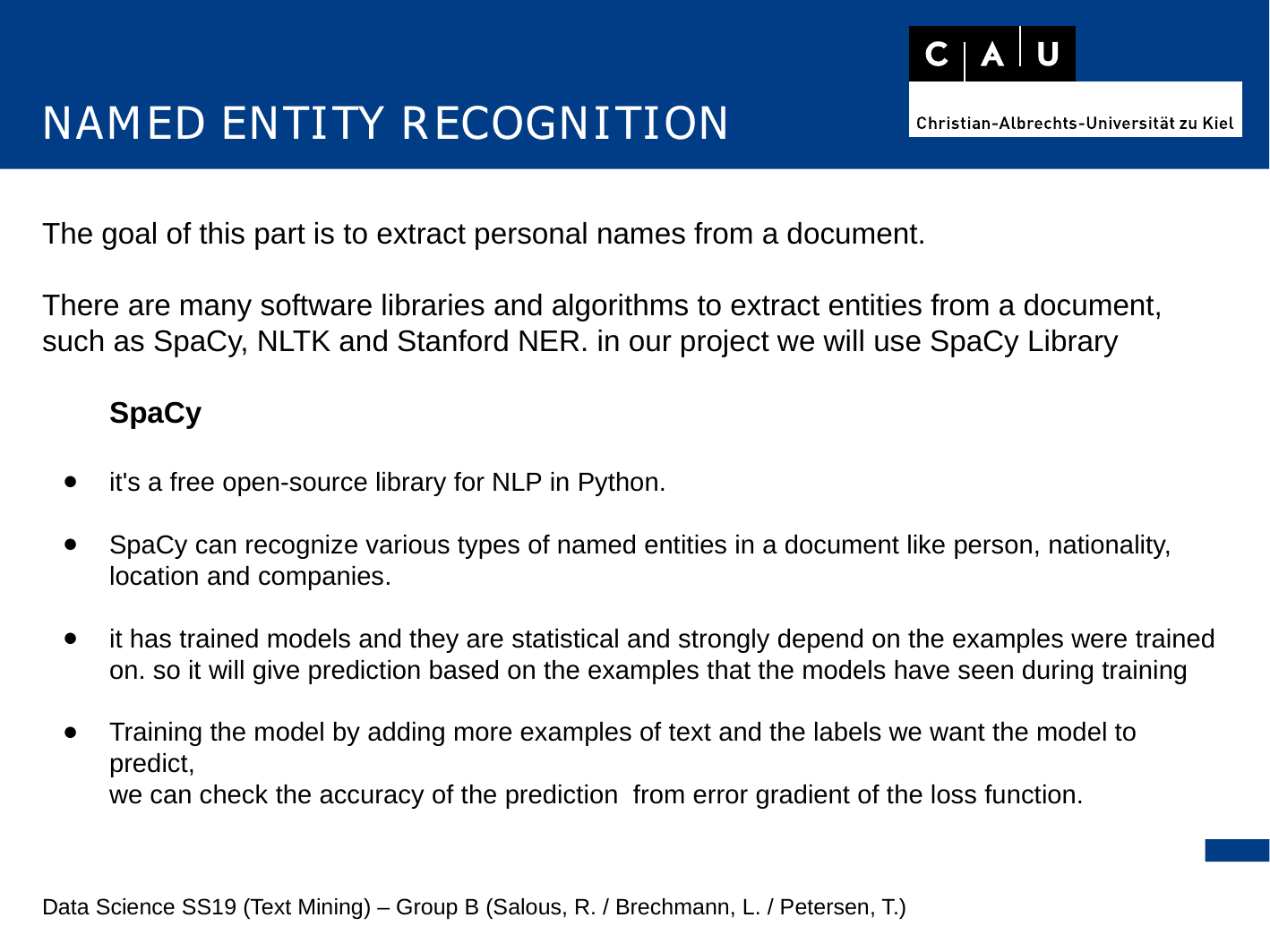

NAMED ENTITY RECOGNITION
The goal of this part is to extract personal names from a document.
There are many software libraries and algorithms to extract entities from a document, such as SpaCy, NLTK and Stanford NER. in our project we will use SpaCy Library

SpaCy

it's a free open-source library for NLP in Python.

SpaCy can recognize various types of named entities in a document like person, nationality,  location and companies.

it has trained models and they are statistical and strongly depend on the examples were trained on. so it will give prediction based on the examples that the models have seen during training

Training the model by adding more examples of text and the labels we want the model to predict,
we can check the accuracy of the prediction  from error gradient of the loss function.
Data Science SS19 (Text Mining) – Group B (Salous, R. / Brechmann, L. / Petersen, T.)